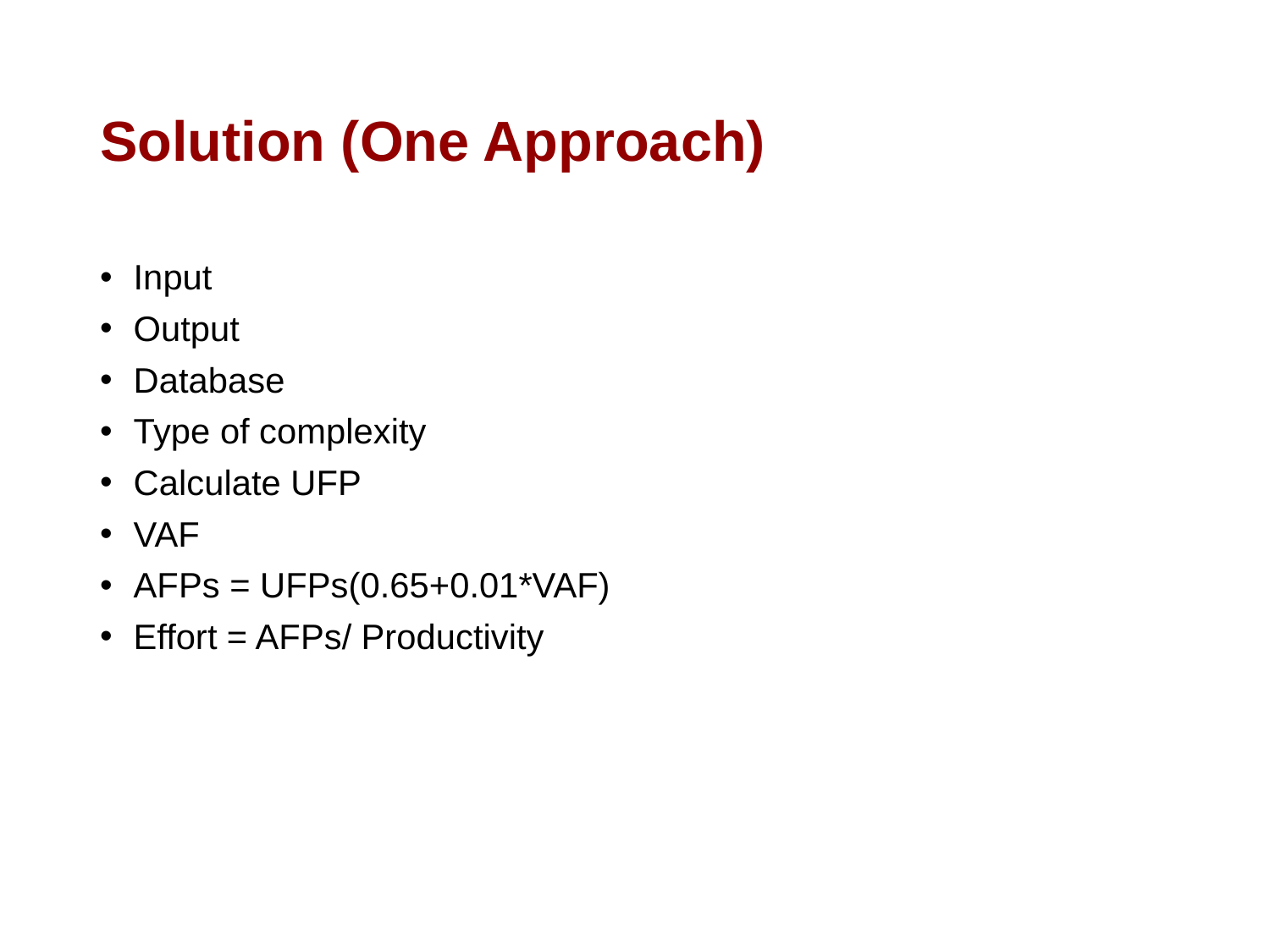

# Solution (One Approach)
 Input
 Output
 Database
 Type of complexity
 Calculate UFP
 VAF
 AFPs = UFPs(0.65+0.01*VAF)
 Effort = AFPs/ Productivity